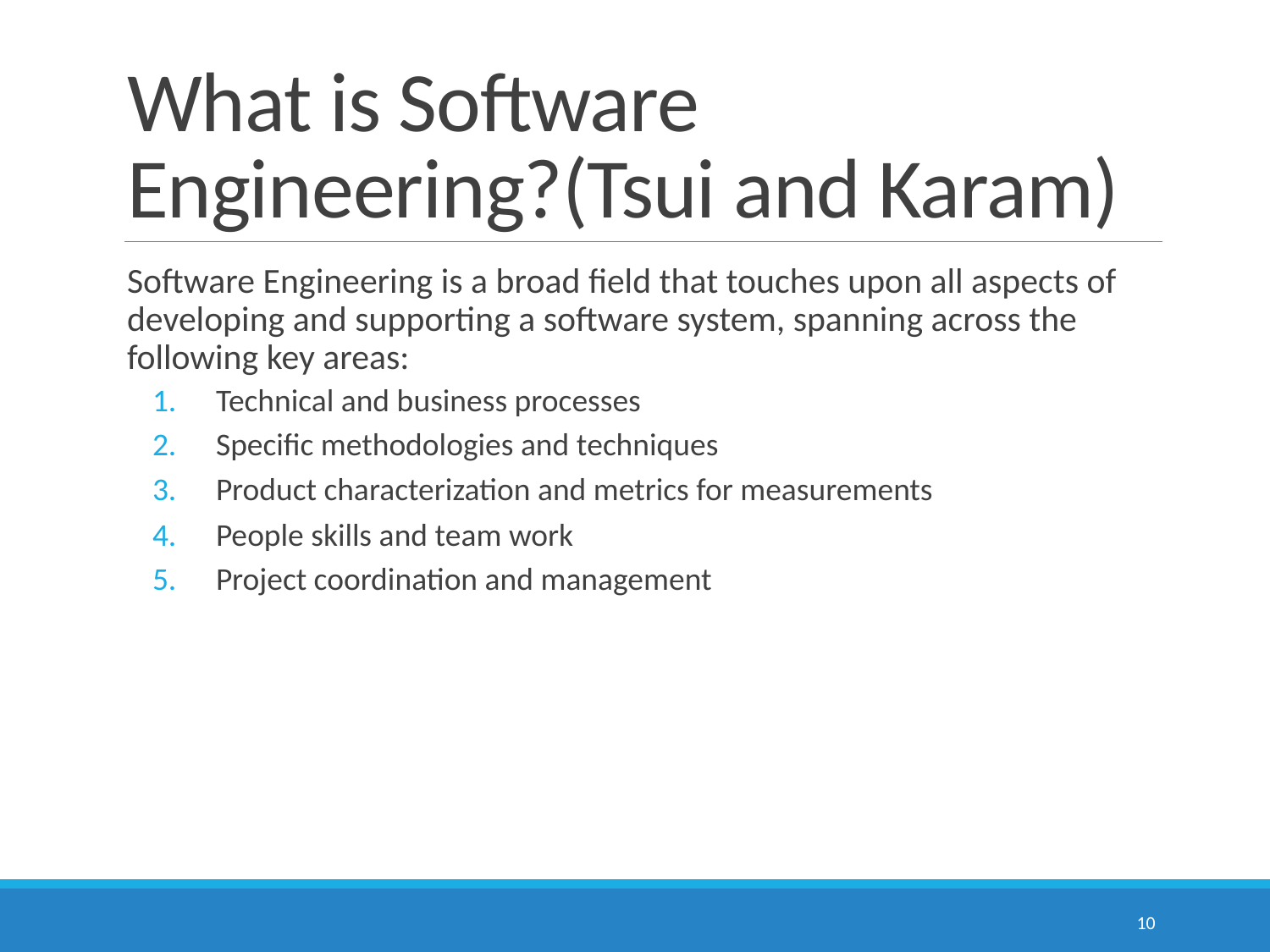

# What is Software Engineering?(Tsui and Karam)
Software Engineering is a broad field that touches upon all aspects of  developing and supporting a software system, spanning across the following key areas:
Technical and business processes
Specific methodologies and techniques
Product characterization and metrics for measurements
People skills and team work
Project coordination and management

10